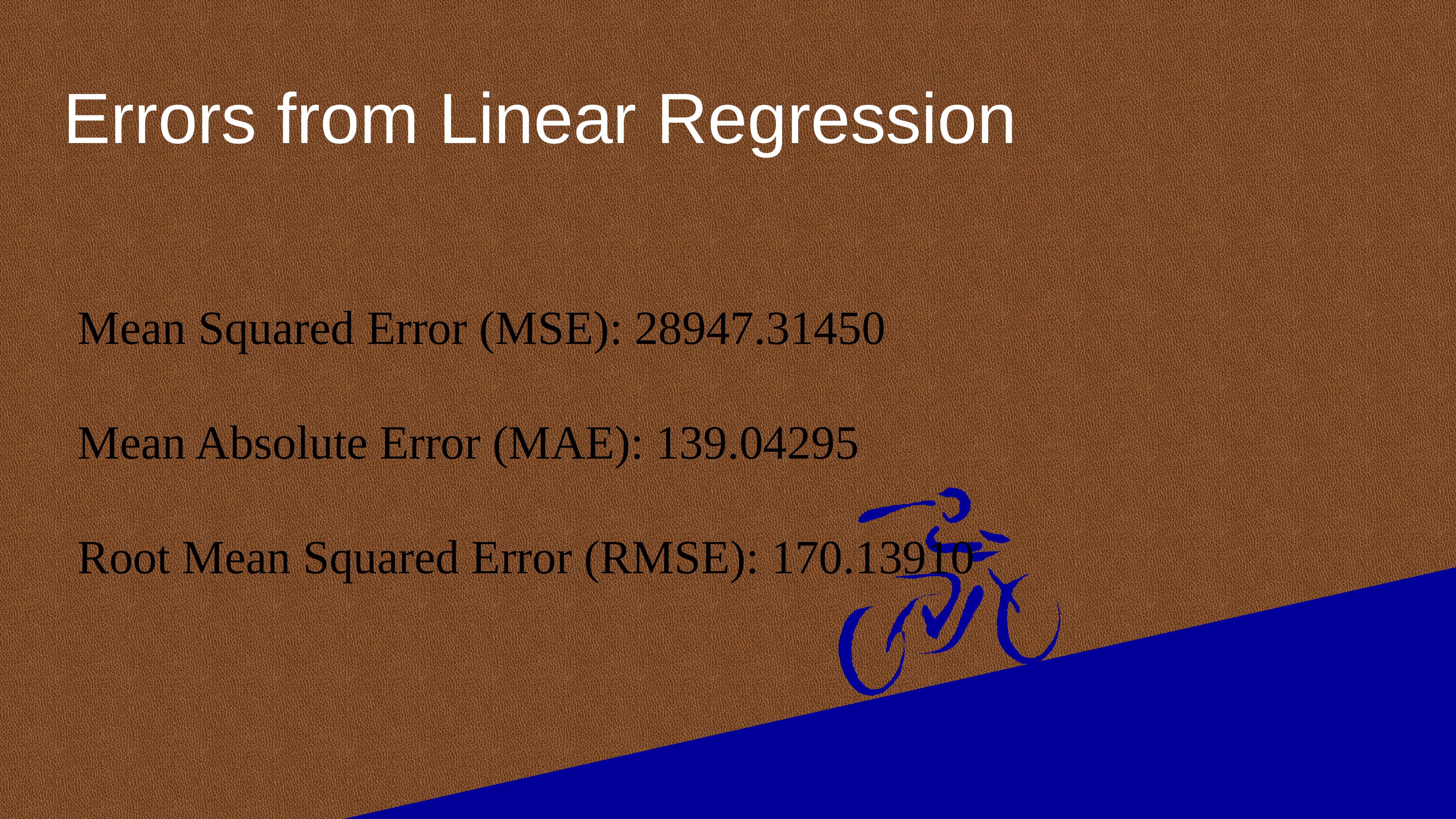

Errors from Linear Regression
Mean Squared Error (MSE): 28947.31450

Mean Absolute Error (MAE): 139.04295

Root Mean Squared Error (RMSE): 170.13910